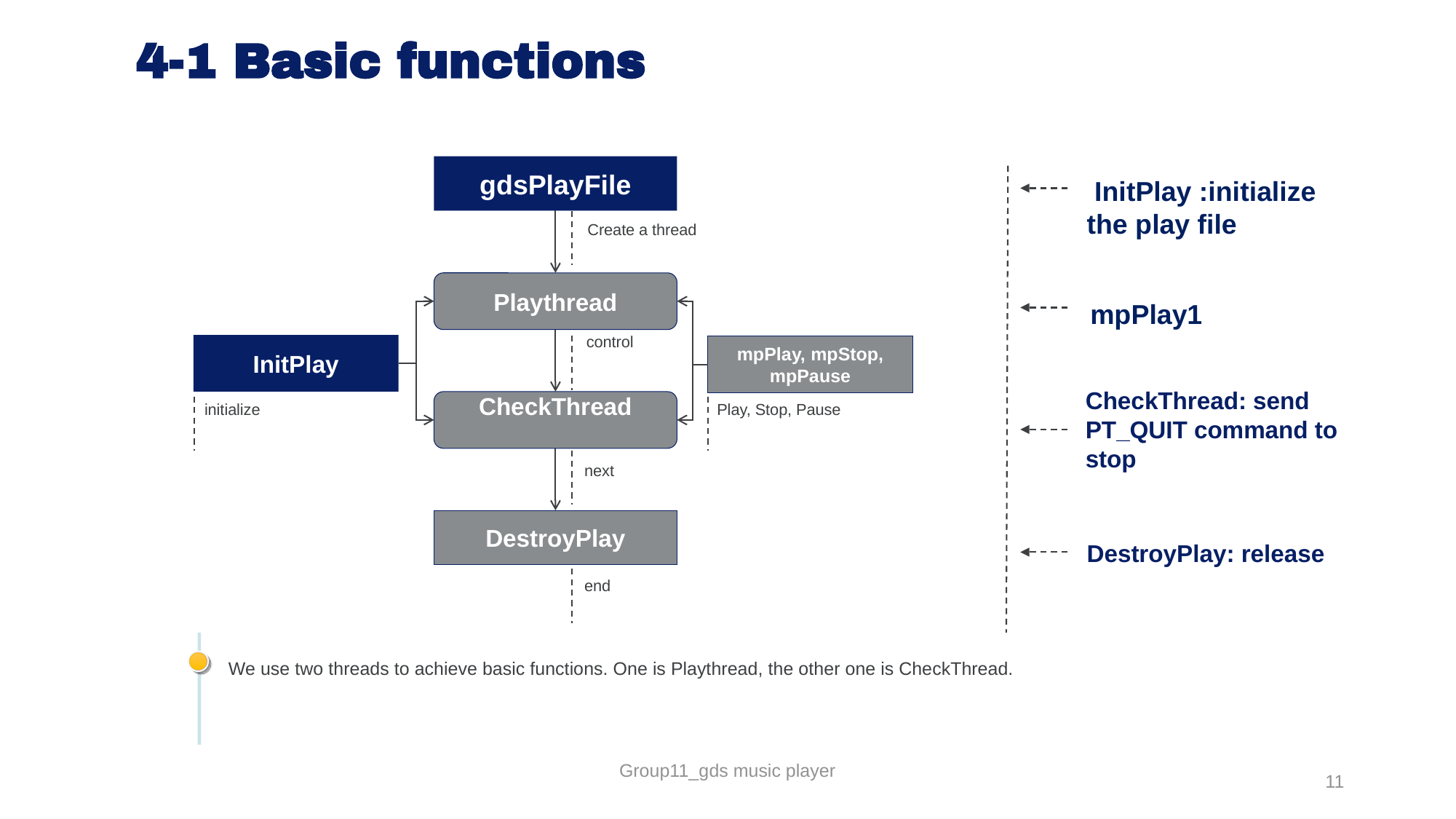

# 4-1 Basic functions
gdsPlayFile
Create a thread
Playthread
control
InitPlay
mpPlay, mpStop, mpPause
CheckThread

Play, Stop, Pause
initialize
next
DestroyPlay
end
 InitPlay :initialize the play file
mpPlay1
CheckThread: send PT_QUIT command to stop

DestroyPlay: release

We use two threads to achieve basic functions. One is Playthread, the other one is CheckThread.
Group11_gds music player

11